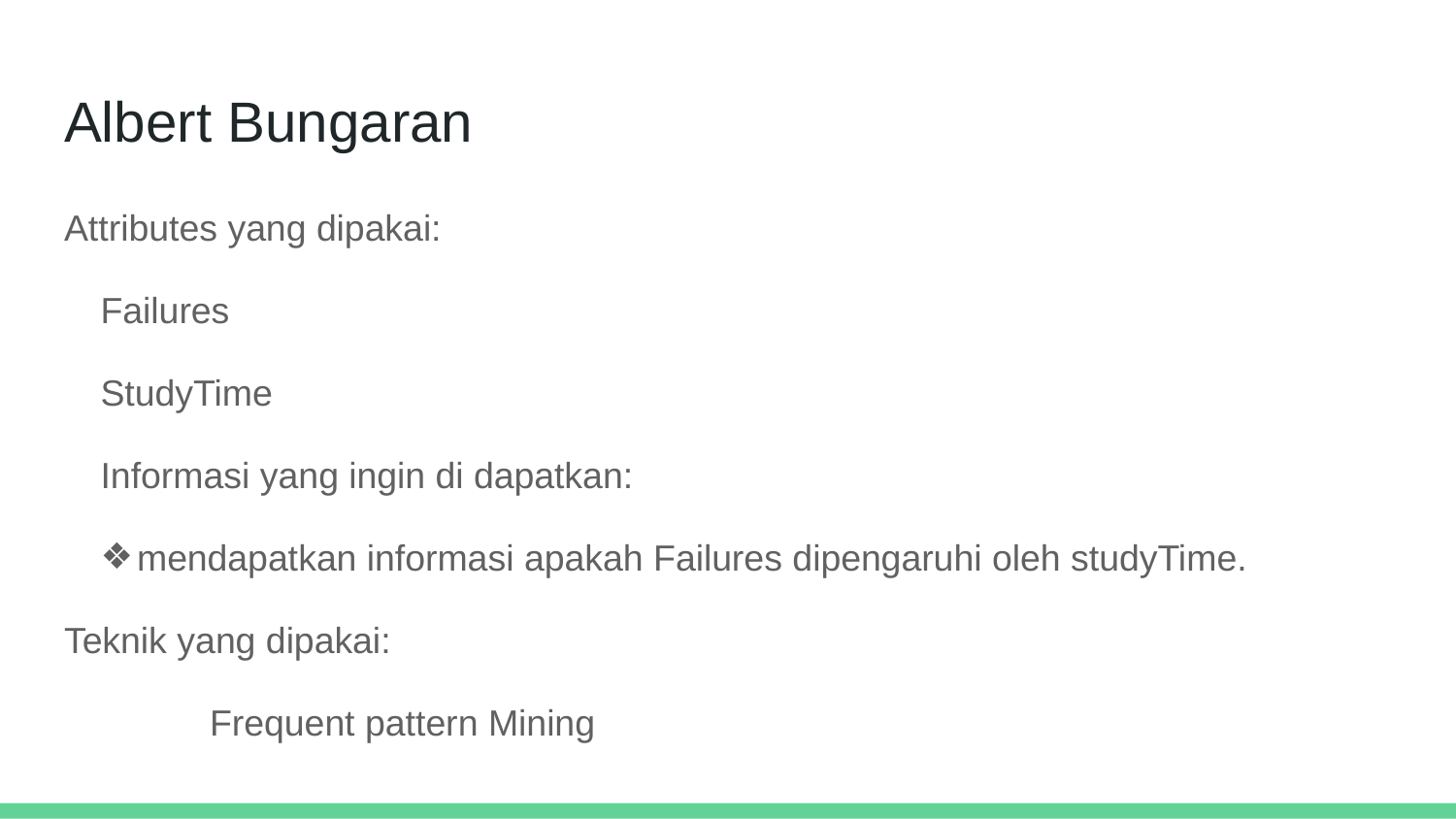

# Albert Bungaran
Attributes yang dipakai:
Failures
StudyTime
Informasi yang ingin di dapatkan:
mendapatkan informasi apakah Failures dipengaruhi oleh studyTime.
Teknik yang dipakai:
	Frequent pattern Mining